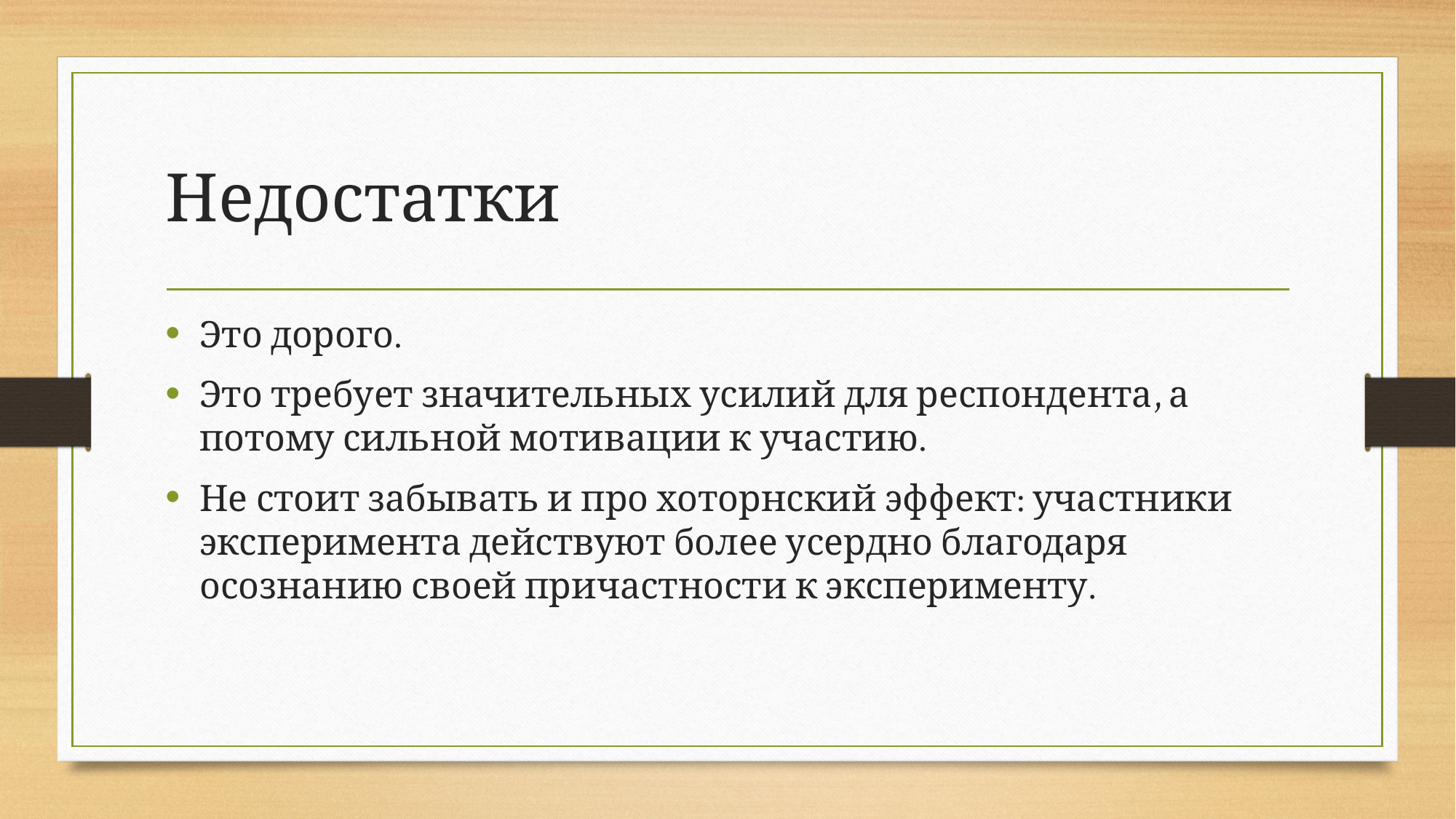

# Недостатки
Это дорого.
Это требует значительных усилий для респондента, а потому сильной мотивации к участию.
Не стоит забывать и про хоторнский эффект: участники эксперимента действуют более усердно благодаря осознанию своей причастности к эксперименту.